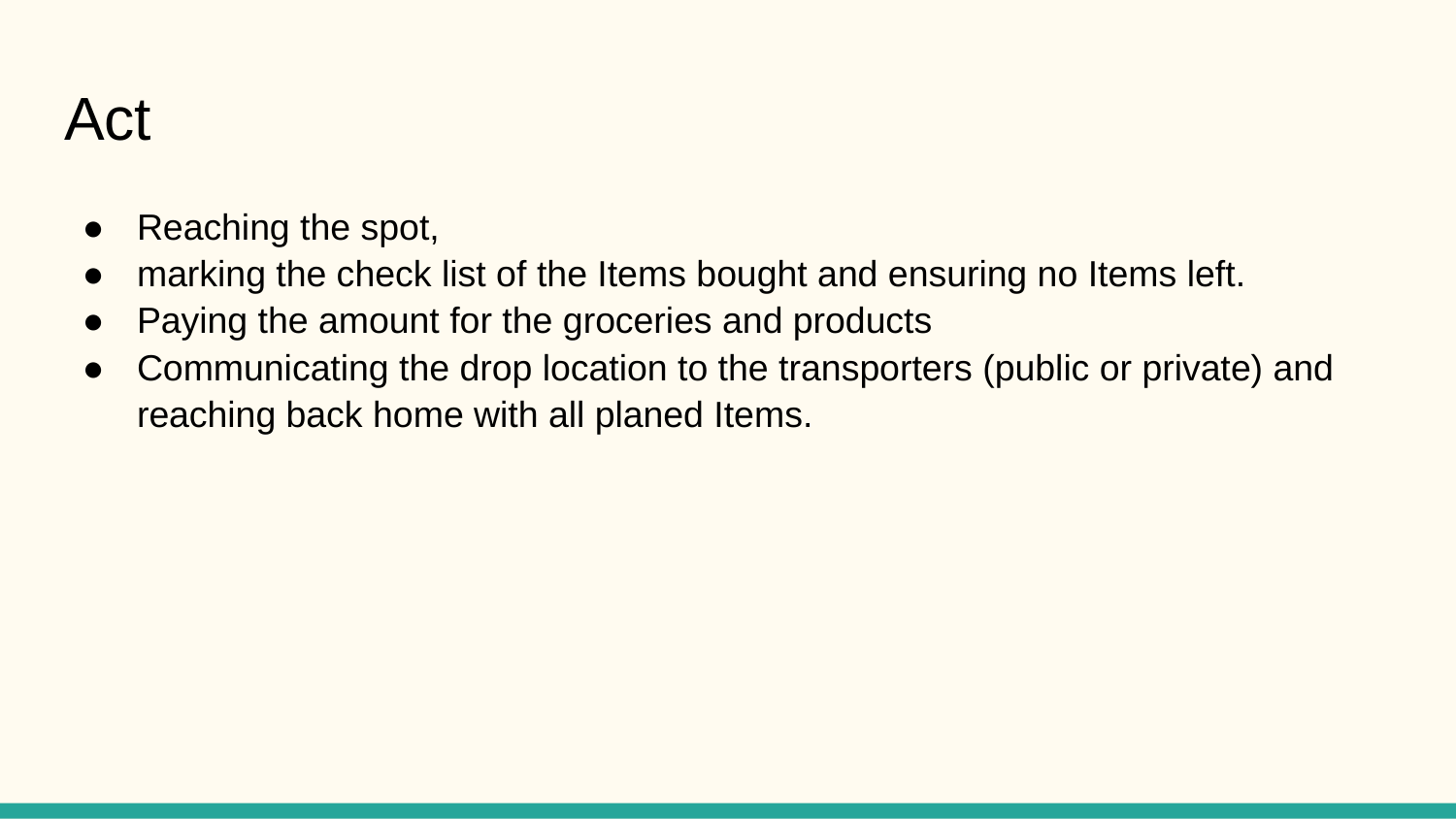

# Act
Reaching the spot,
marking the check list of the Items bought and ensuring no Items left.
Paying the amount for the groceries and products
Communicating the drop location to the transporters (public or private) and reaching back home with all planed Items.